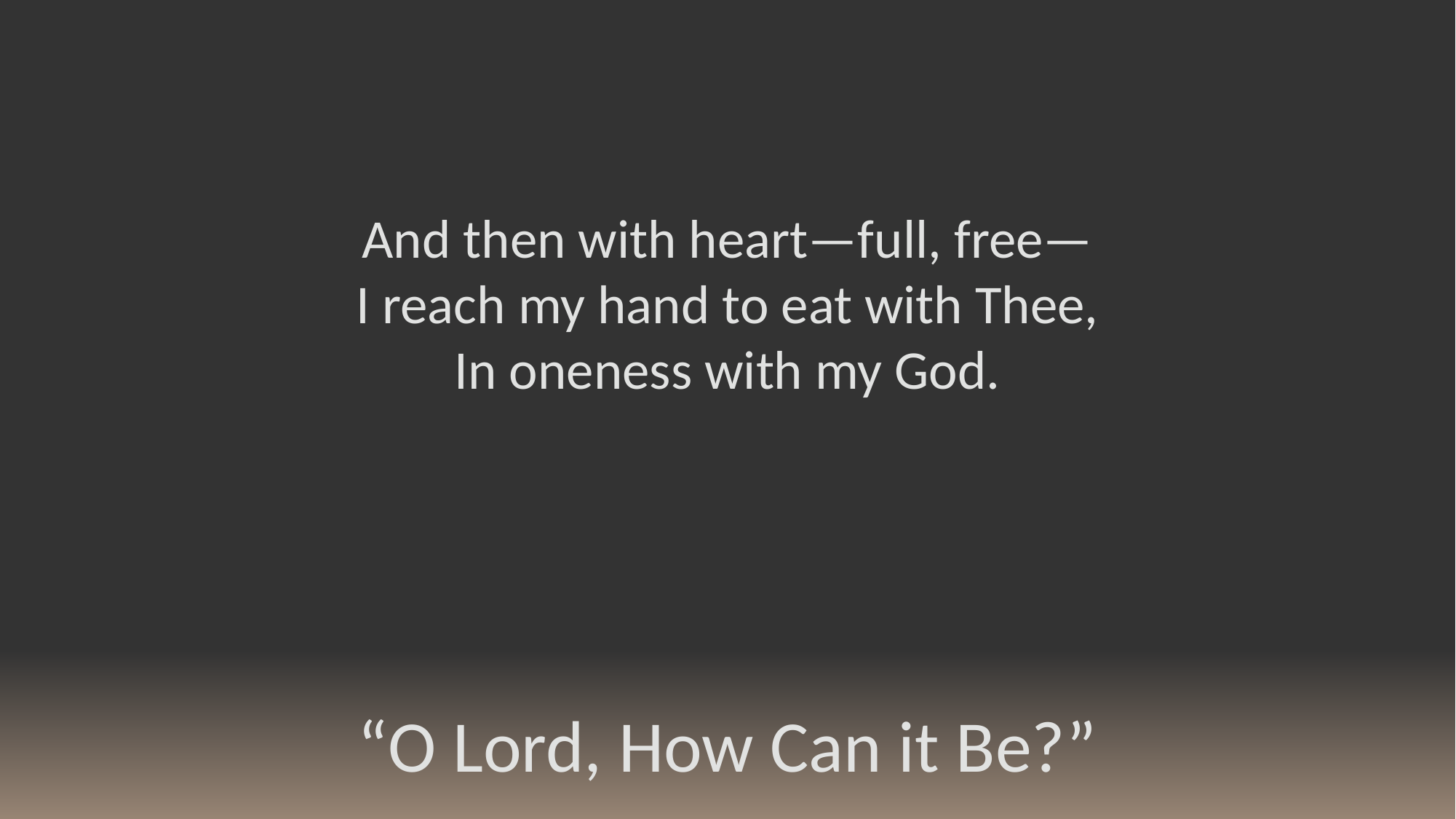

And then with heart—full, free—
I reach my hand to eat with Thee,
In oneness with my God.

“O Lord, How Can it Be?”